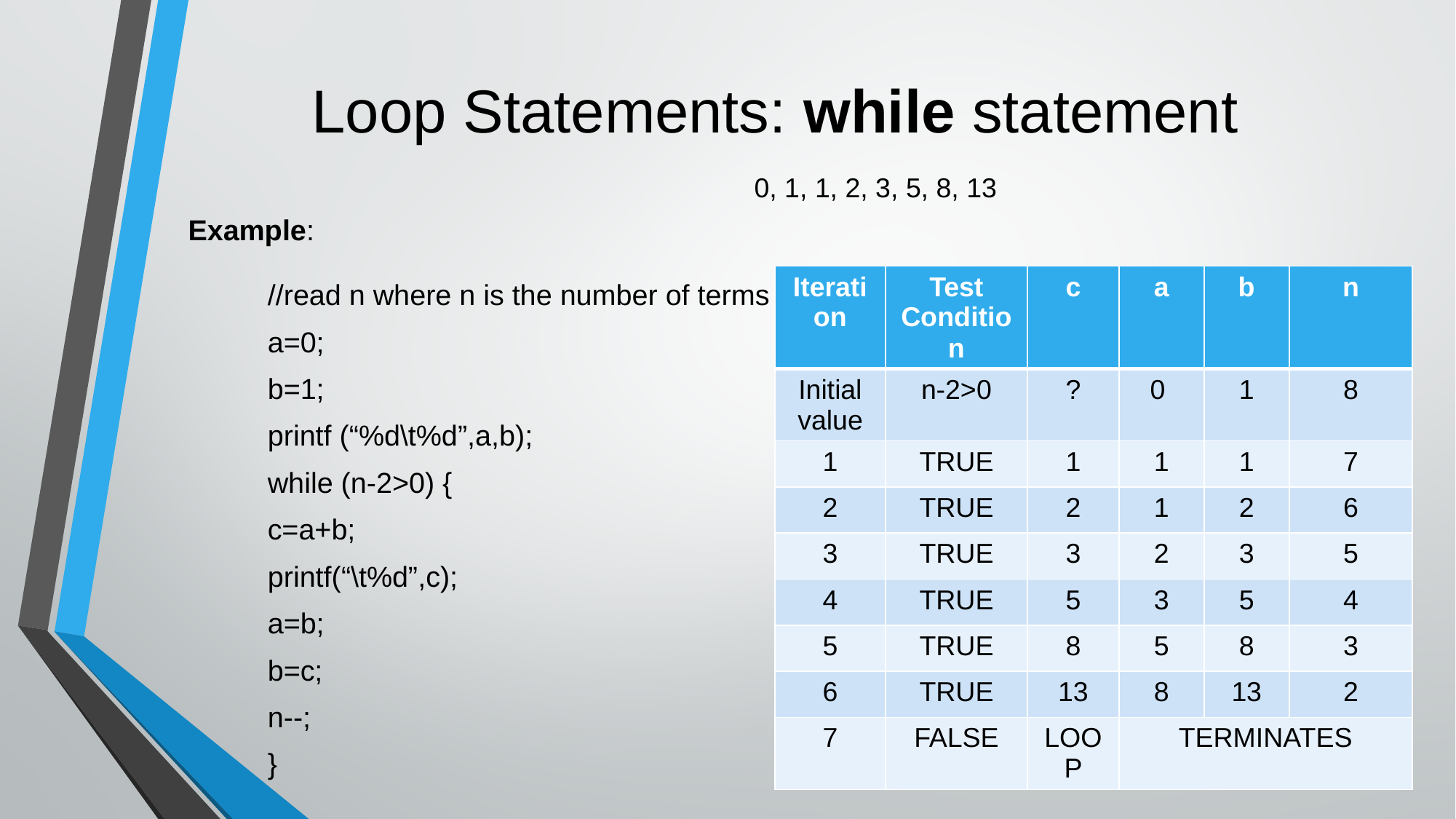

# Loop Statements: while statement
0, 1, 1, 2, 3, 5, 8, 13
Example:
	//read n where n is the number of terms
	a=0;
	b=1;
	printf (“%d\t%d”,a,b);
	while (n-2>0) {
			c=a+b;
			printf(“\t%d”,c);
			a=b;
			b=c;
			n--;
	}
| Iteration | Test Condition | c | a | b | n |
| --- | --- | --- | --- | --- | --- |
| Initial value | n-2>0 | ? | 0 | 1 | 8 |
| 1 | TRUE | 1 | 1 | 1 | 7 |
| 2 | TRUE | 2 | 1 | 2 | 6 |
| 3 | TRUE | 3 | 2 | 3 | 5 |
| 4 | TRUE | 5 | 3 | 5 | 4 |
| 5 | TRUE | 8 | 5 | 8 | 3 |
| 6 | TRUE | 13 | 8 | 13 | 2 |
| 7 | FALSE | LOOP | TERMINATES |  |  |